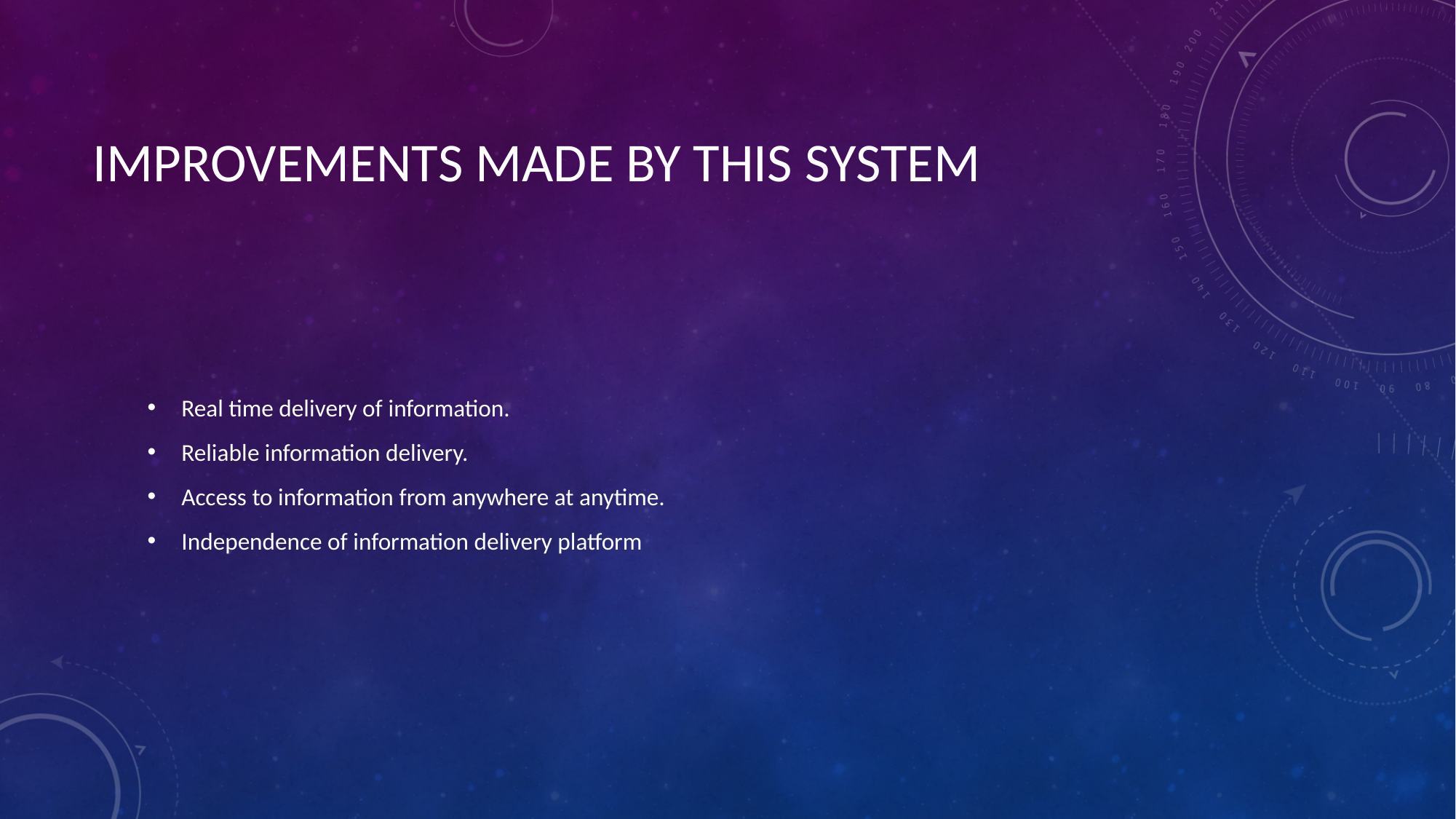

# IMPROVEMENTS MADE BY THIS SYSTEM
Real time delivery of information.
Reliable information delivery.
Access to information from anywhere at anytime.
Independence of information delivery platform